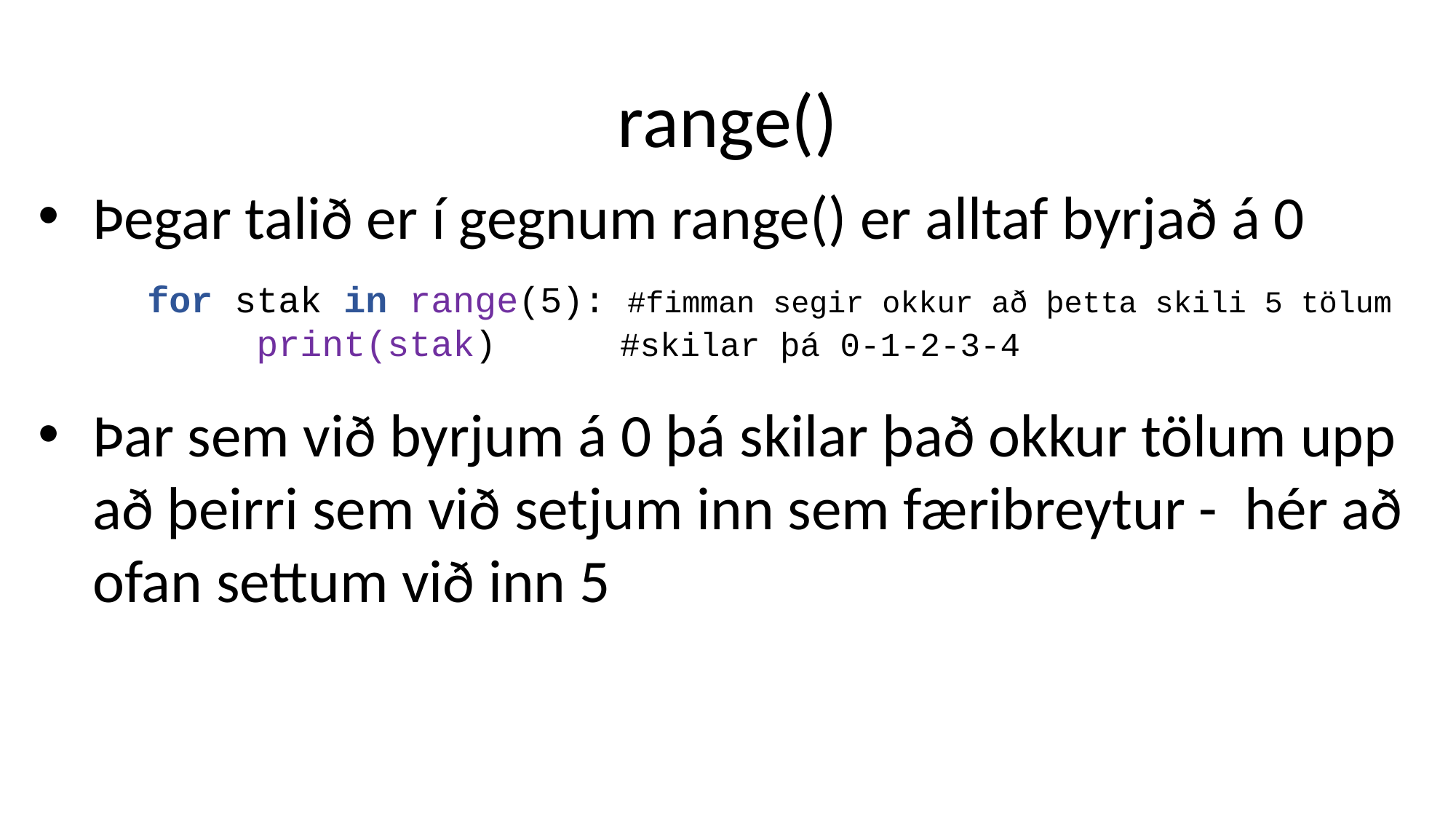

# range()
Þegar talið er í gegnum range() er alltaf byrjað á 0

	for stak in range(5): #fimman segir okkur að þetta skili 5 tölum
		print(stak)      #skilar þá 0-1-2-3-4

Þar sem við byrjum á 0 þá skilar það okkur tölum upp að þeirri sem við setjum inn sem færibreytur -  hér að ofan settum við inn 5